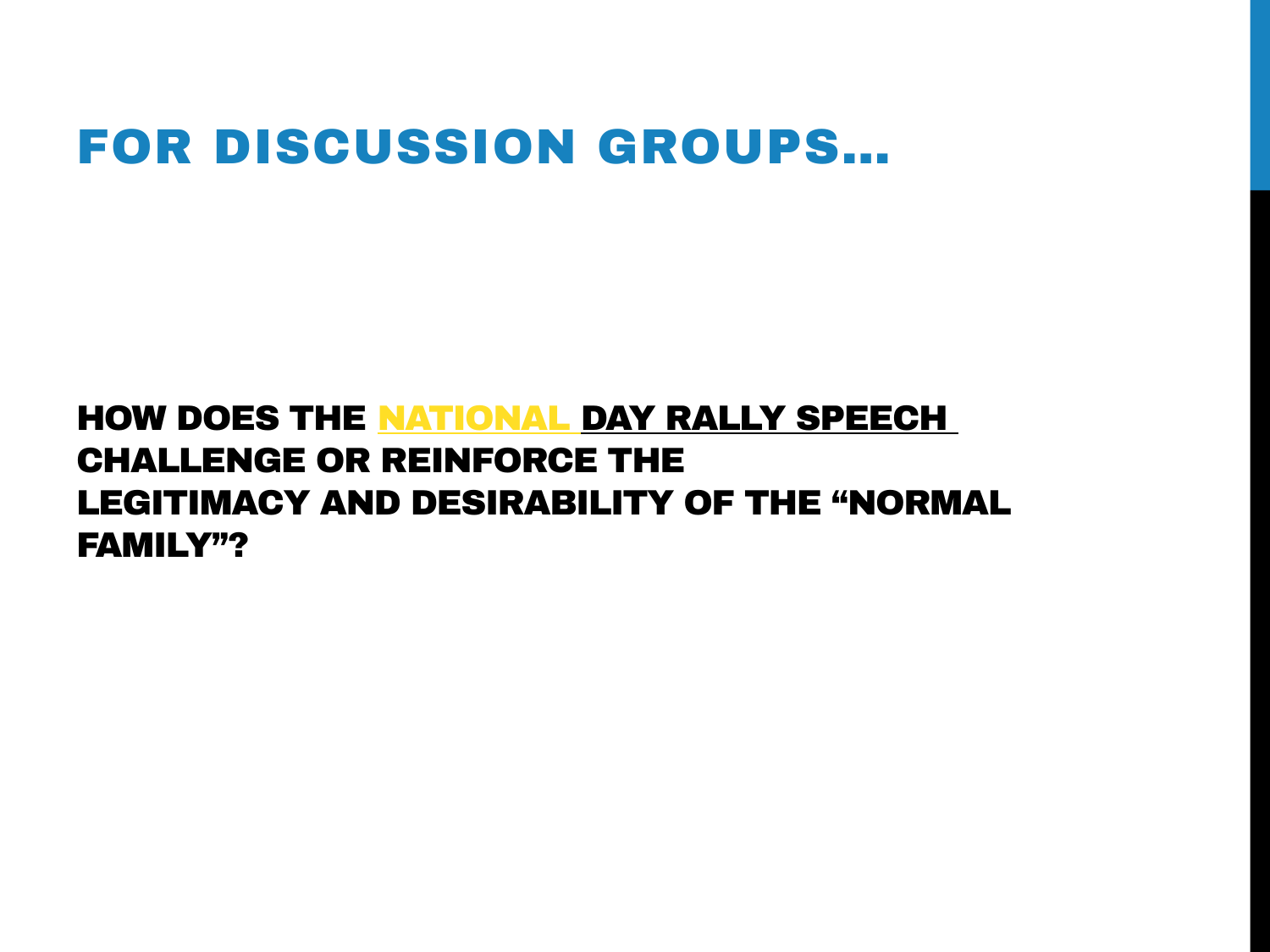

For discussion groups…
# How does the National Day Rally Speech challenge or reinforce the legitimacy and desirability of the “normal family”?